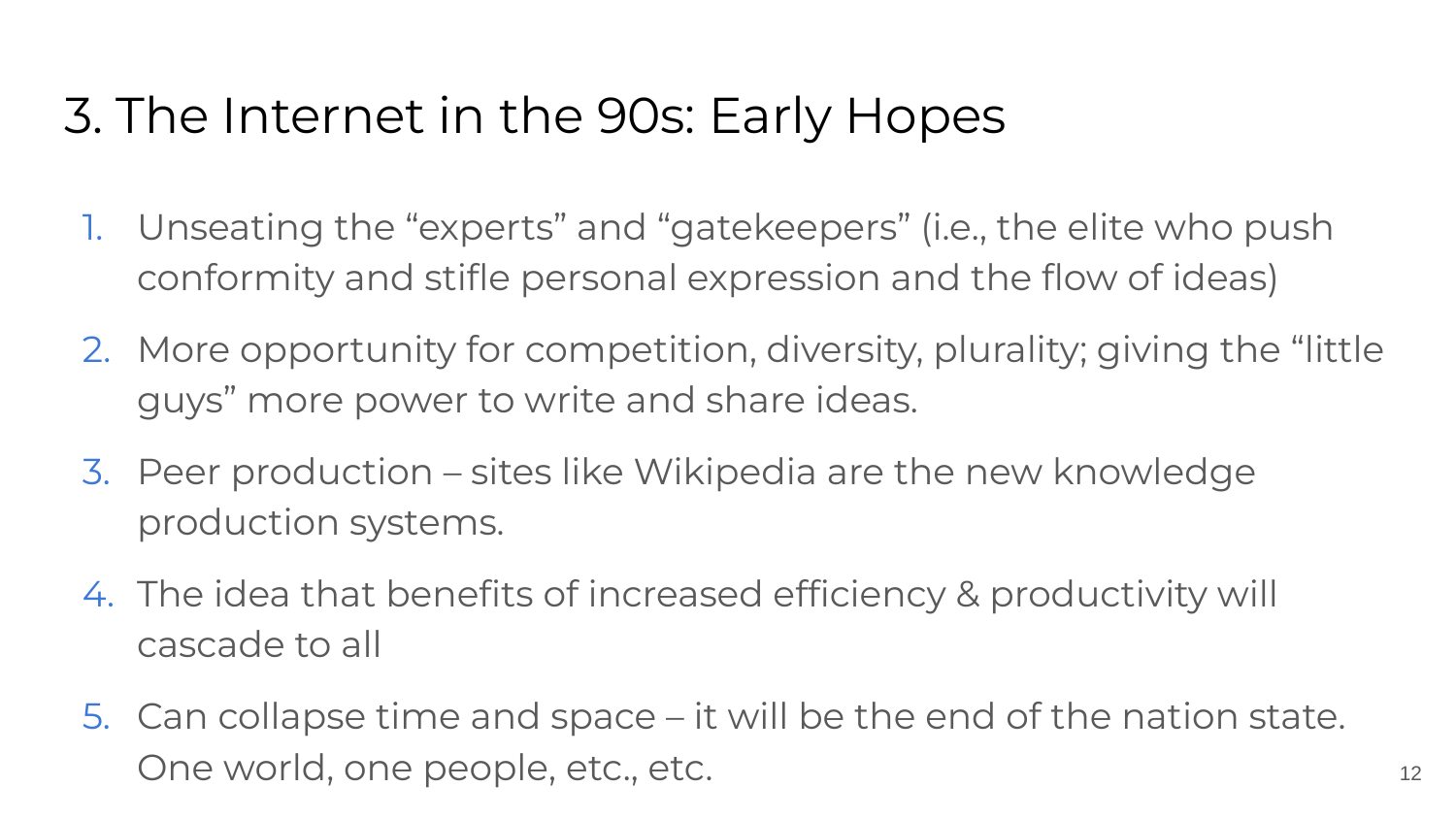

# 3. The Internet in the 90s: Early Hopes
Unseating the “experts” and “gatekeepers” (i.e., the elite who push conformity and stifle personal expression and the flow of ideas)
More opportunity for competition, diversity, plurality; giving the “little guys” more power to write and share ideas.
Peer production – sites like Wikipedia are the new knowledge production systems.
The idea that benefits of increased efficiency & productivity will cascade to all
Can collapse time and space – it will be the end of the nation state. One world, one people, etc., etc.
12